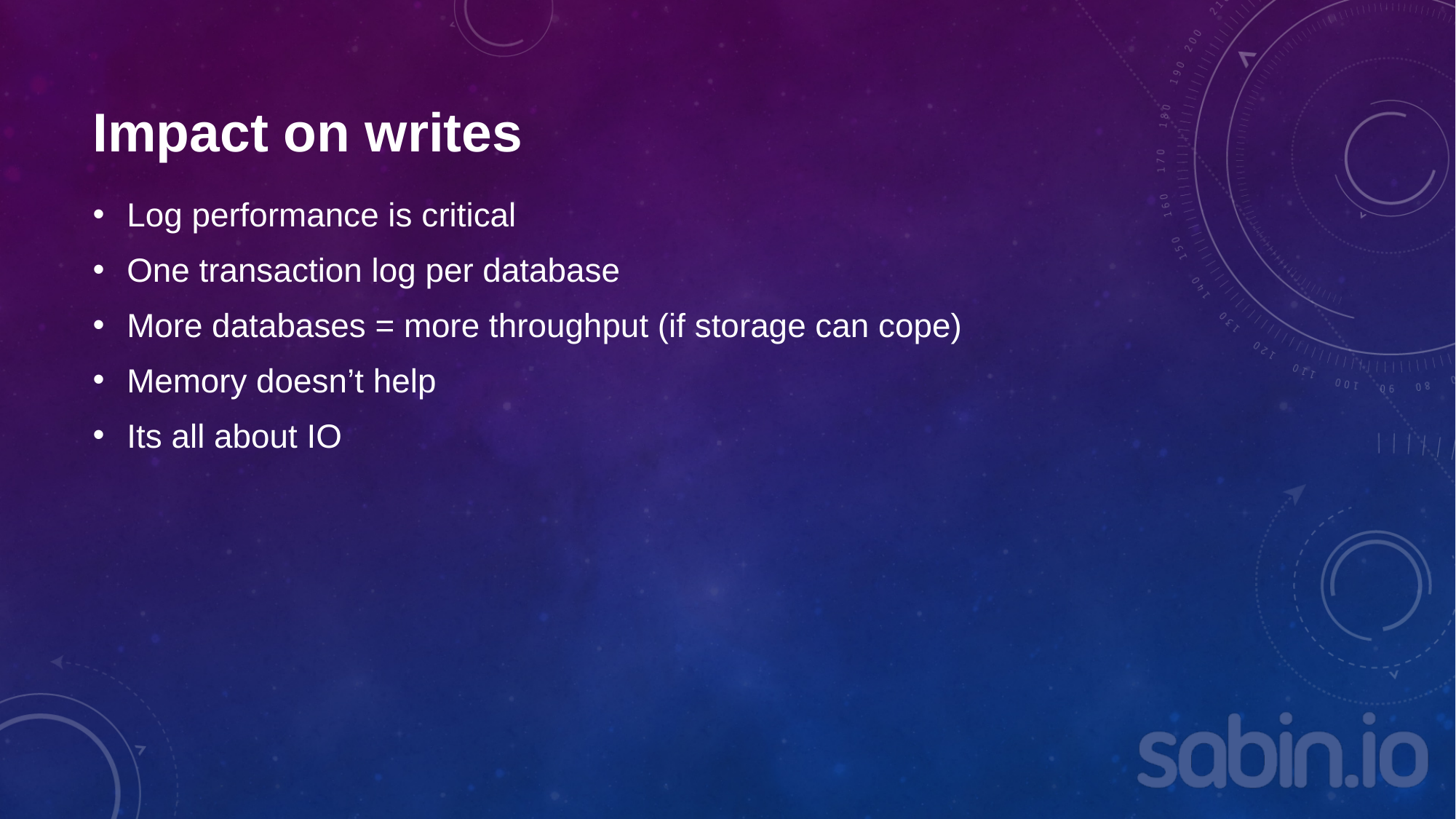

# Impact on writes
Log performance is critical
One transaction log per database
More databases = more throughput (if storage can cope)
Memory doesn’t help
Its all about IO